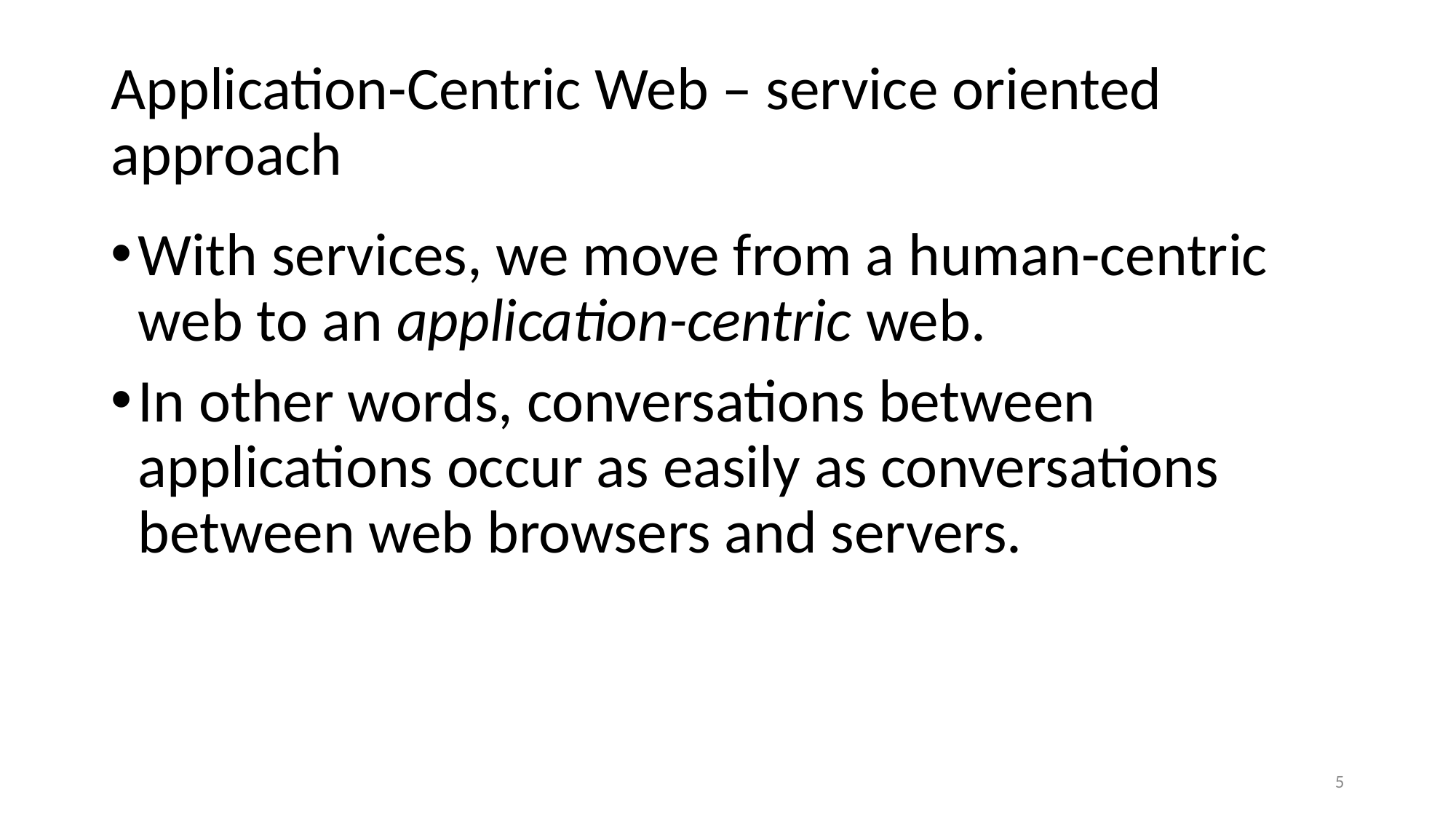

# Application-Centric Web – service oriented approach
With services, we move from a human-centric web to an application-centric web.
In other words, conversations between applications occur as easily as conversations between web browsers and servers.
5